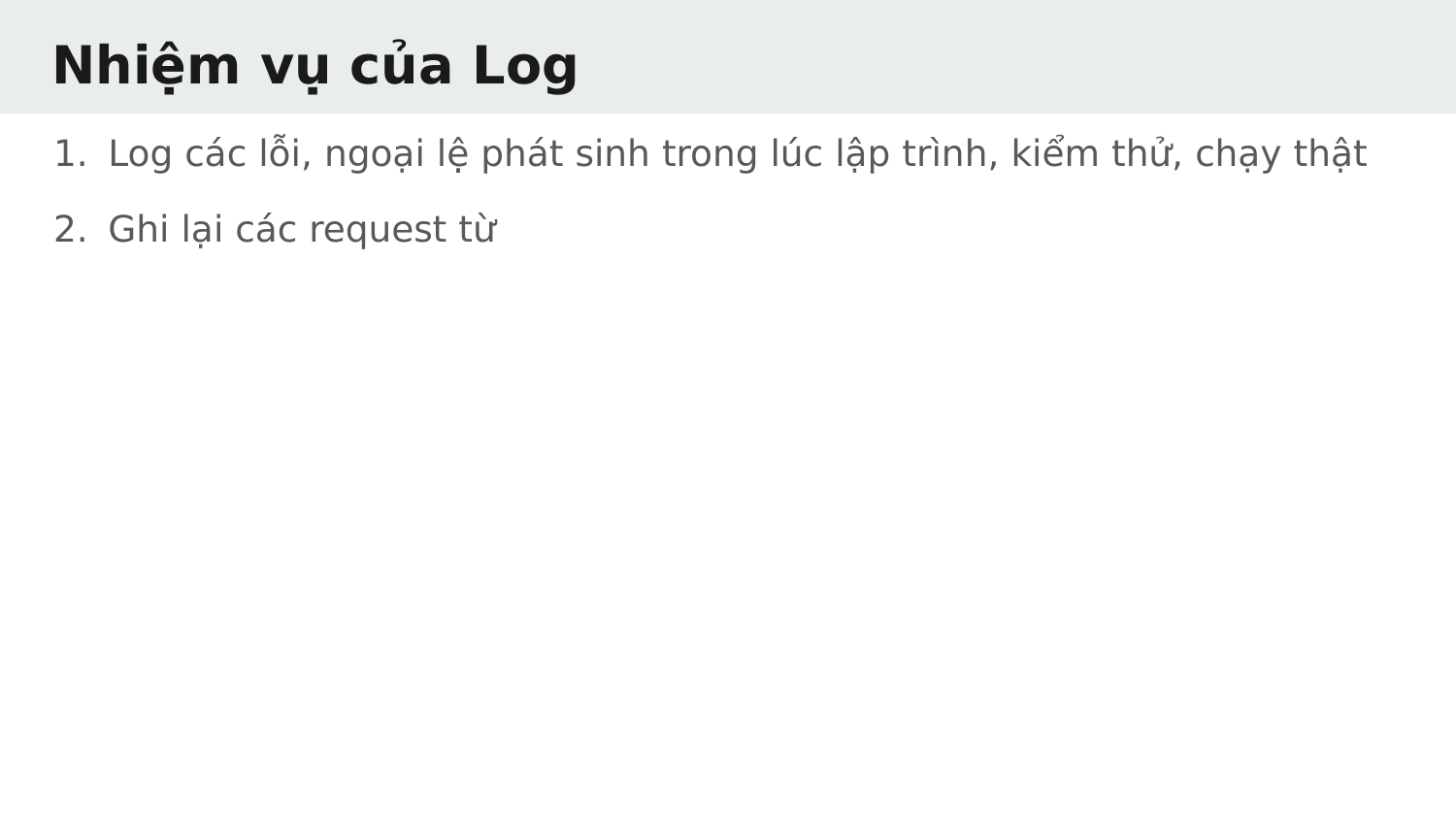

# Nhiệm vụ của Log
Log các lỗi, ngoại lệ phát sinh trong lúc lập trình, kiểm thử, chạy thật
Ghi lại các request từ